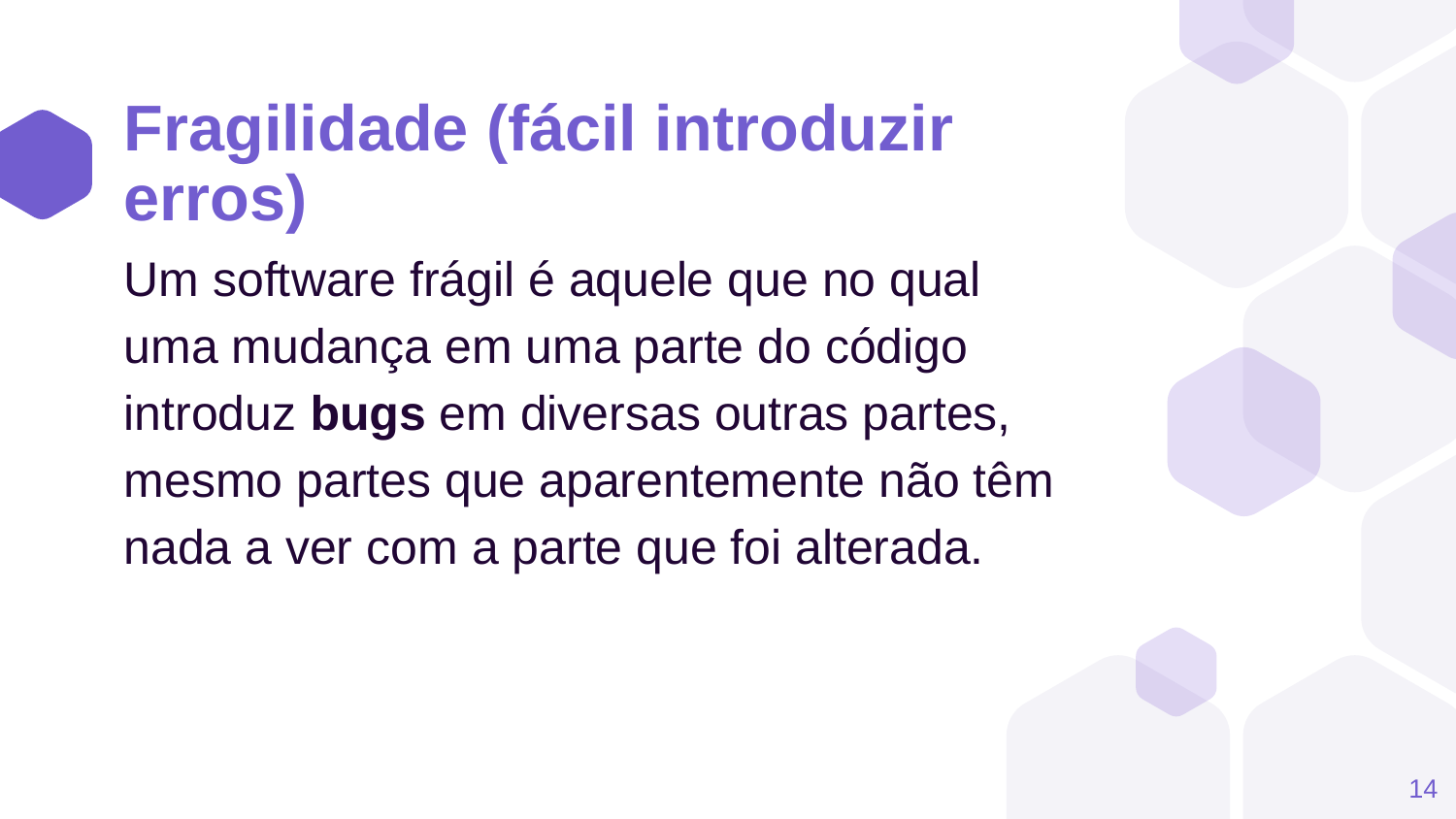

# Fragilidade (fácil introduzir erros)
Um software frágil é aquele que no qual uma mudança em uma parte do código introduz bugs em diversas outras partes, mesmo partes que aparentemente não têm nada a ver com a parte que foi alterada.
14